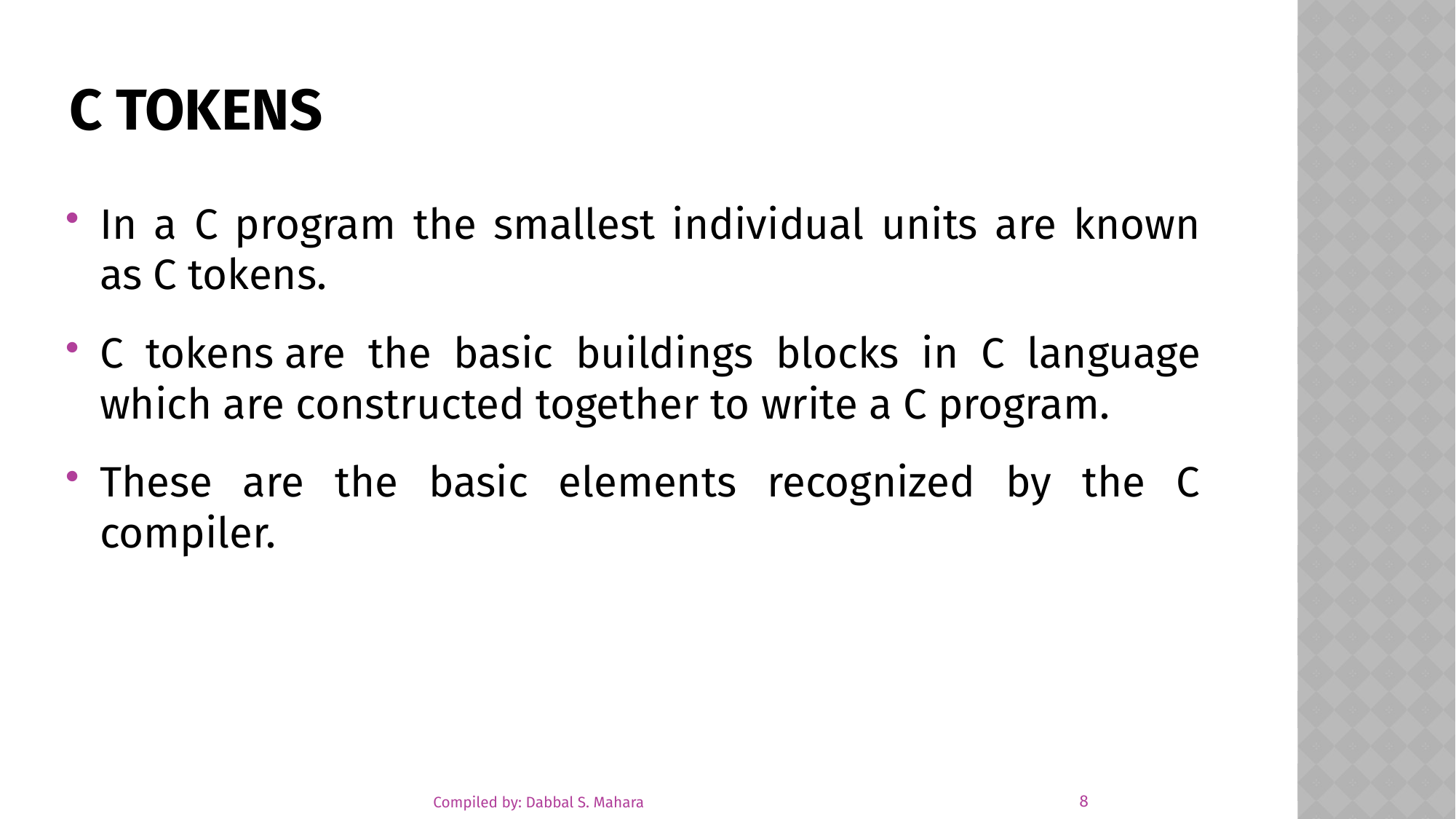

# C tokens
In a C program the smallest individual units are known as C tokens.
C tokens are the basic buildings blocks in C language which are constructed together to write a C program.
These are the basic elements recognized by the C compiler.
8
Compiled by: Dabbal S. Mahara